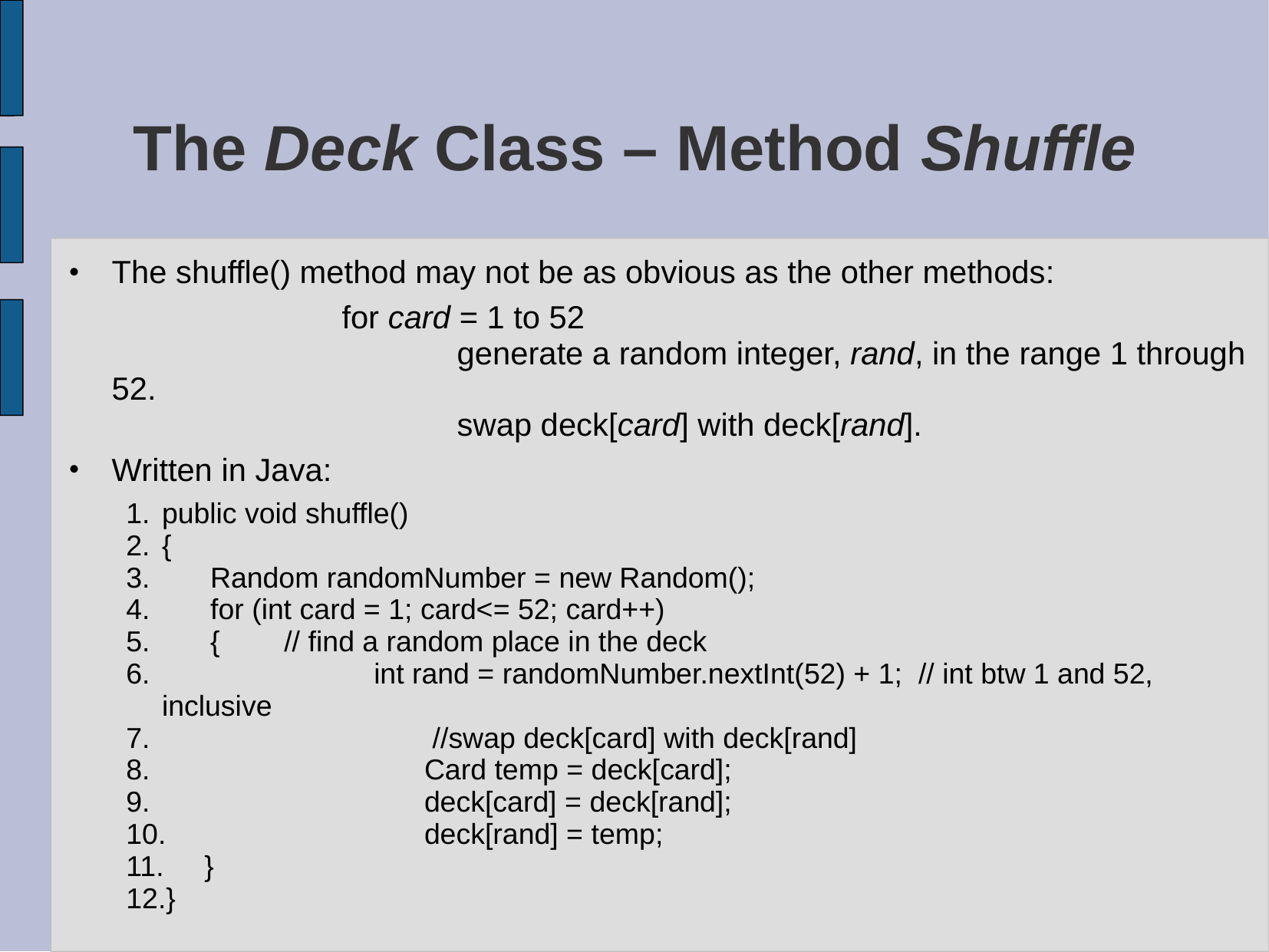

# The Deck Class – Method Shuffle
The shuffle() method may not be as obvious as the other methods:
			for card = 1 to 52
				generate a random integer, rand, in the range 1 through 52.
				swap deck[card] with deck[rand].
Written in Java:
public void shuffle()
{
      Random randomNumber = new Random();
      for (int card = 1; card<= 52; card++)
      {        // find a random place in the deck
	            int rand = randomNumber.nextInt(52) + 1;  // int btw 1 and 52, inclusive
		     //swap deck[card] with deck[rand]
		    Card temp = deck[card];
		    deck[card] = deck[rand];
		    deck[rand] = temp;
     }
}